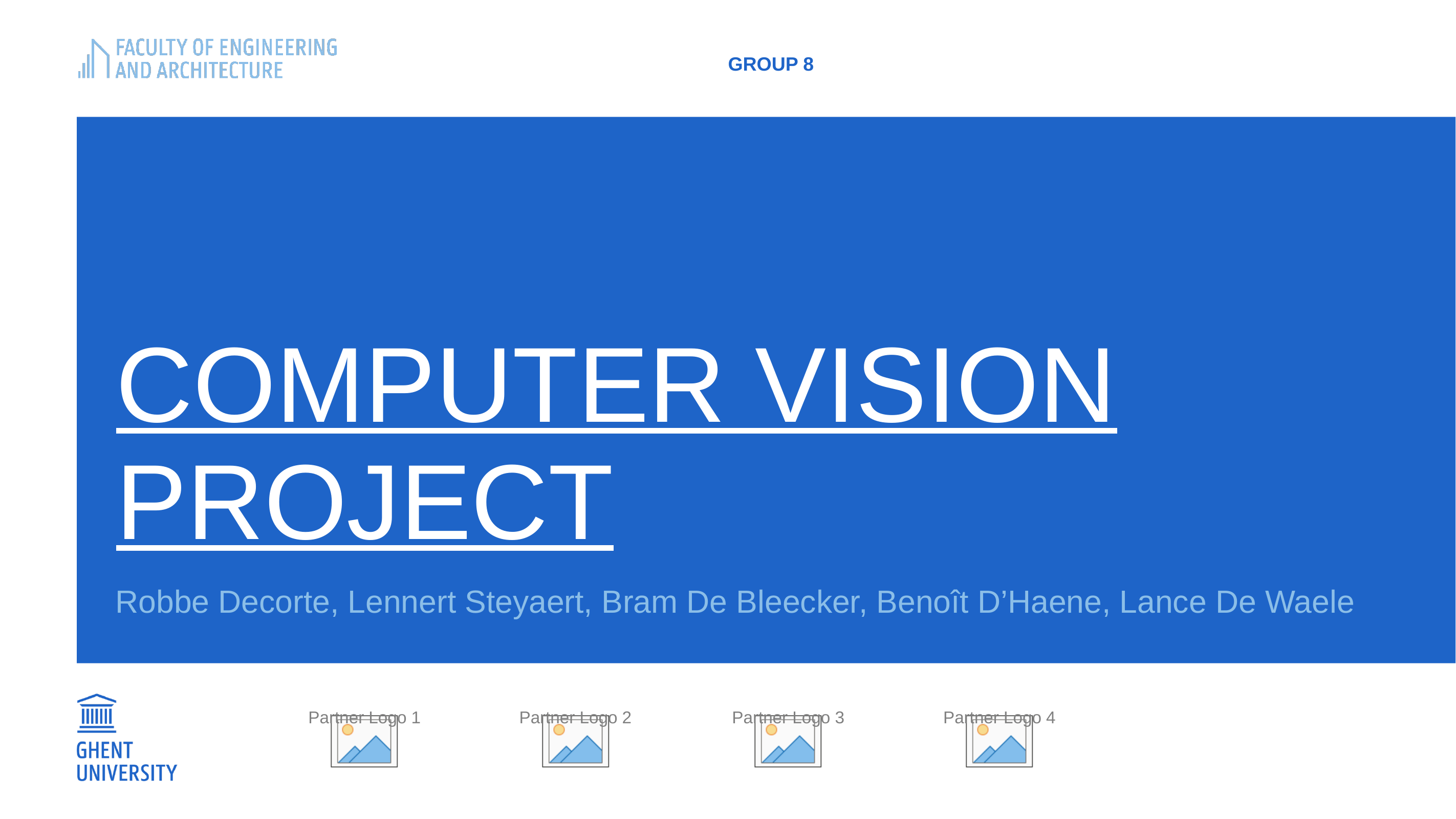

Group 8
# Computer vision project
Robbe Decorte, Lennert Steyaert, Bram De Bleecker, Benoît D’Haene, Lance De Waele